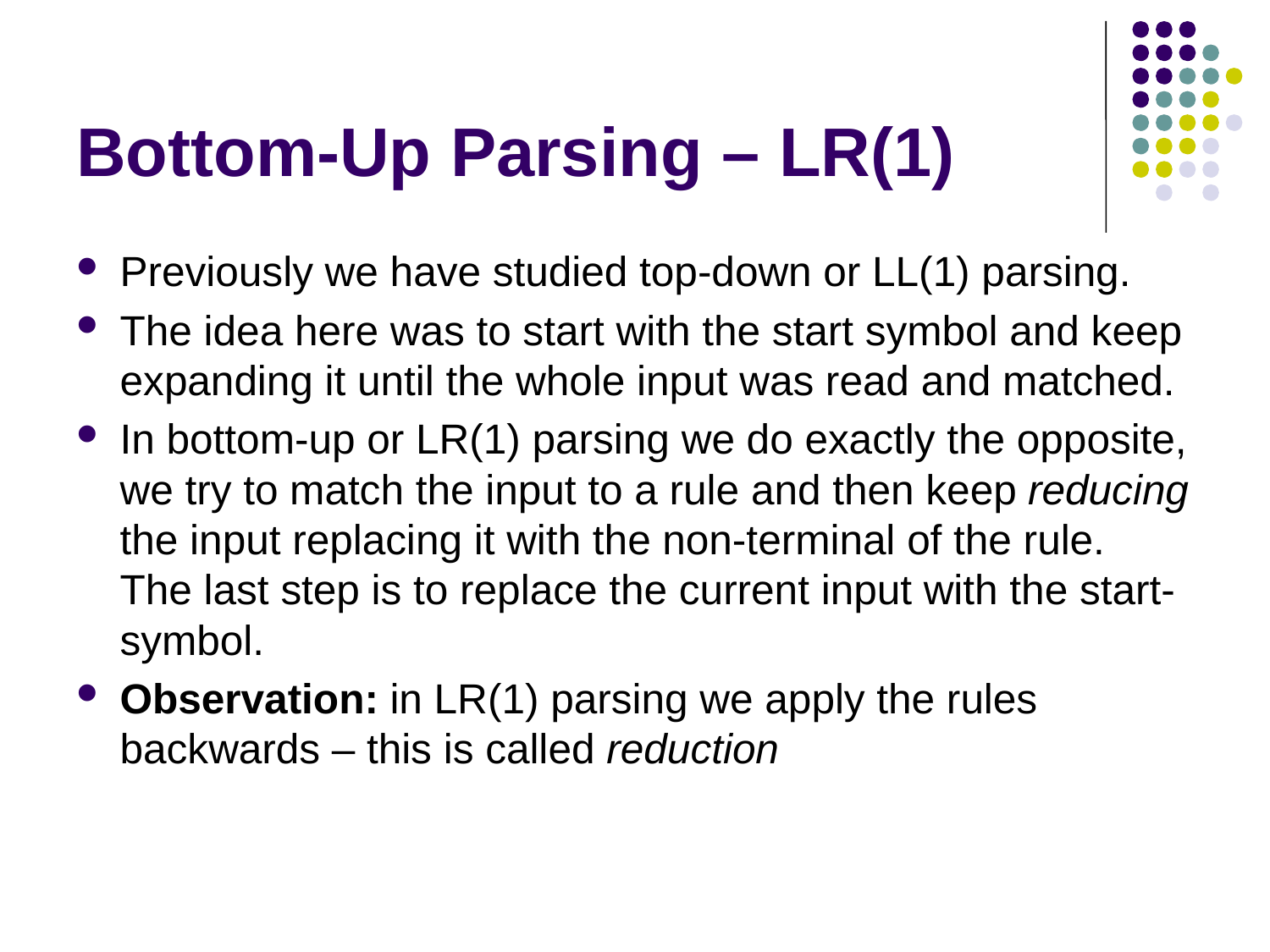

# Bottom-Up Parsing – LR(1)
Previously we have studied top-down or LL(1) parsing.
The idea here was to start with the start symbol and keep expanding it until the whole input was read and matched.
In bottom-up or LR(1) parsing we do exactly the opposite, we try to match the input to a rule and then keep reducing the input replacing it with the non-terminal of the rule.  The last step is to replace the current input with the start-symbol.
Observation: in LR(1) parsing we apply the rules backwards – this is called reduction